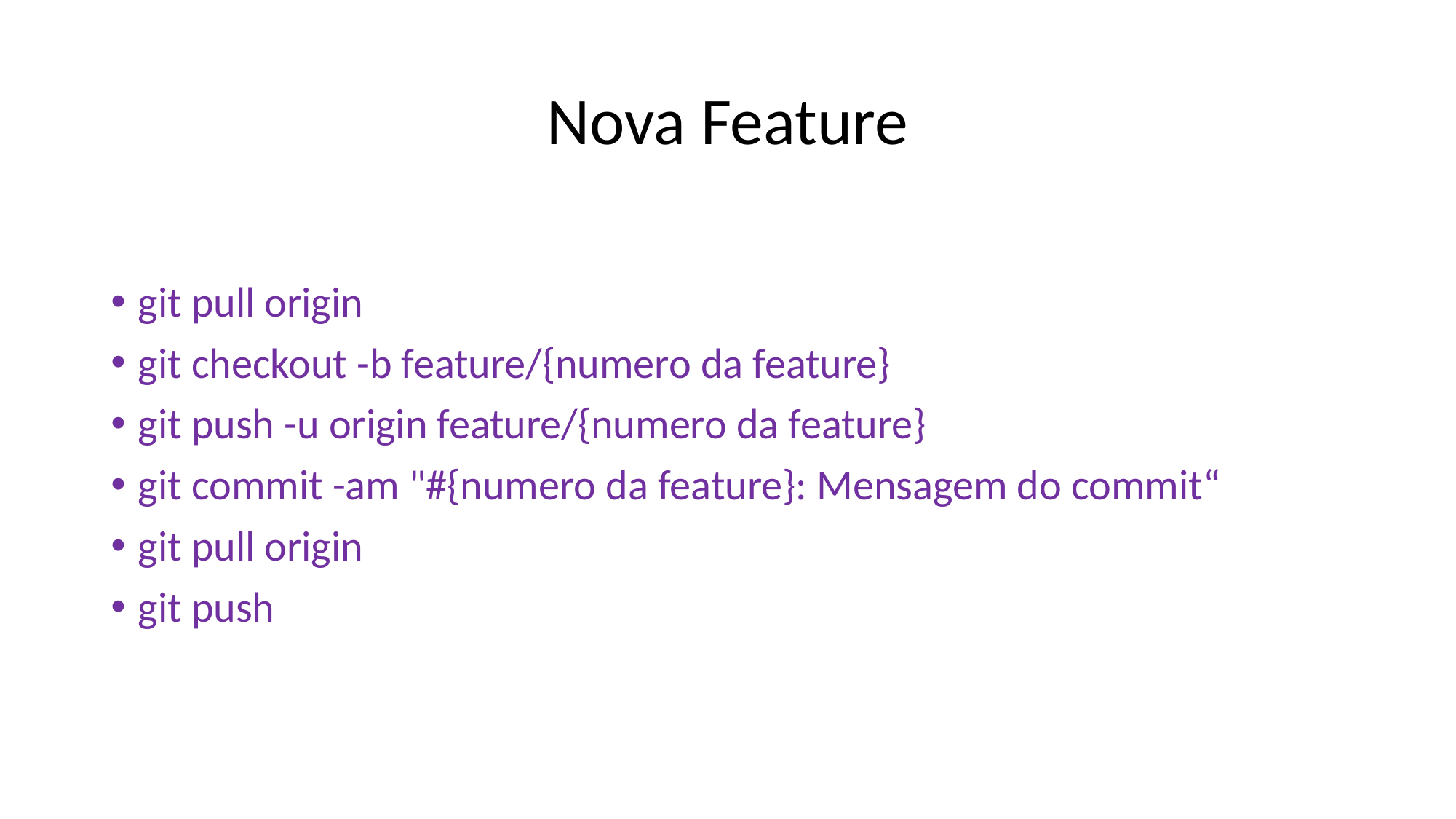

Nova Feature
git pull origin
git checkout -b feature/{numero da feature}
git push -u origin feature/{numero da feature}
git commit -am "#{numero da feature}: Mensagem do commit“
git pull origin
git push